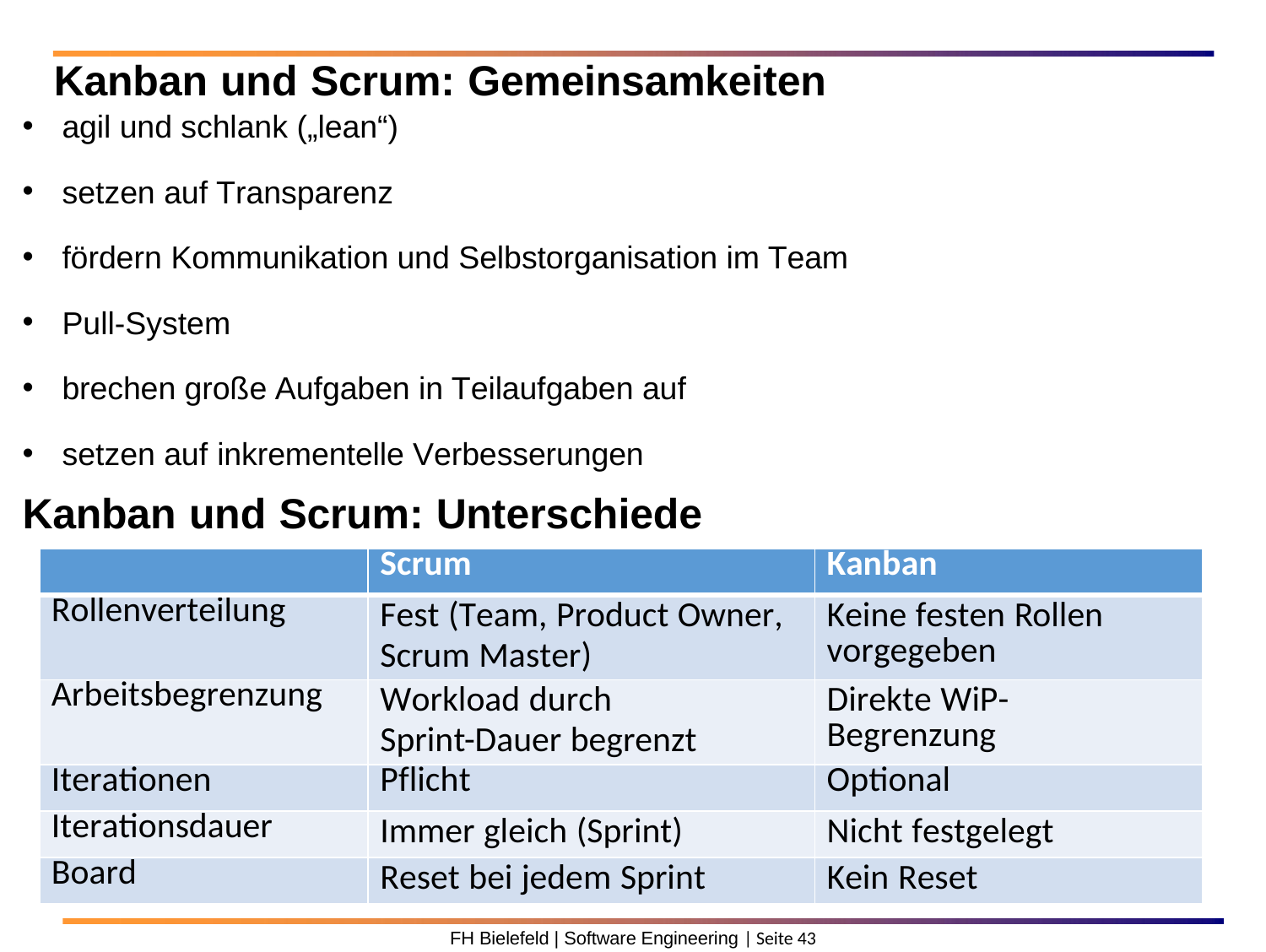

# Kanban und Scrum: Gemeinsamkeiten
agil und schlank („lean“)
setzen auf Transparenz
fördern Kommunikation und Selbstorganisation im Team
Pull-System
brechen große Aufgaben in Teilaufgaben auf
setzen auf inkrementelle Verbesserungen
Kanban und Scrum: Unterschiede
|  | Scrum | Kanban |
| --- | --- | --- |
| Rollenverteilung | Fest (Team, Product Owner, Scrum Master) | Keine festen Rollen vorgegeben |
| Arbeitsbegrenzung | Workload durch Sprint-Dauer begrenzt | Direkte WiP- Begrenzung |
| Iterationen | Pflicht | Optional |
| Iterationsdauer | Immer gleich (Sprint) | Nicht festgelegt |
| Board | Reset bei jedem Sprint | Kein Reset |